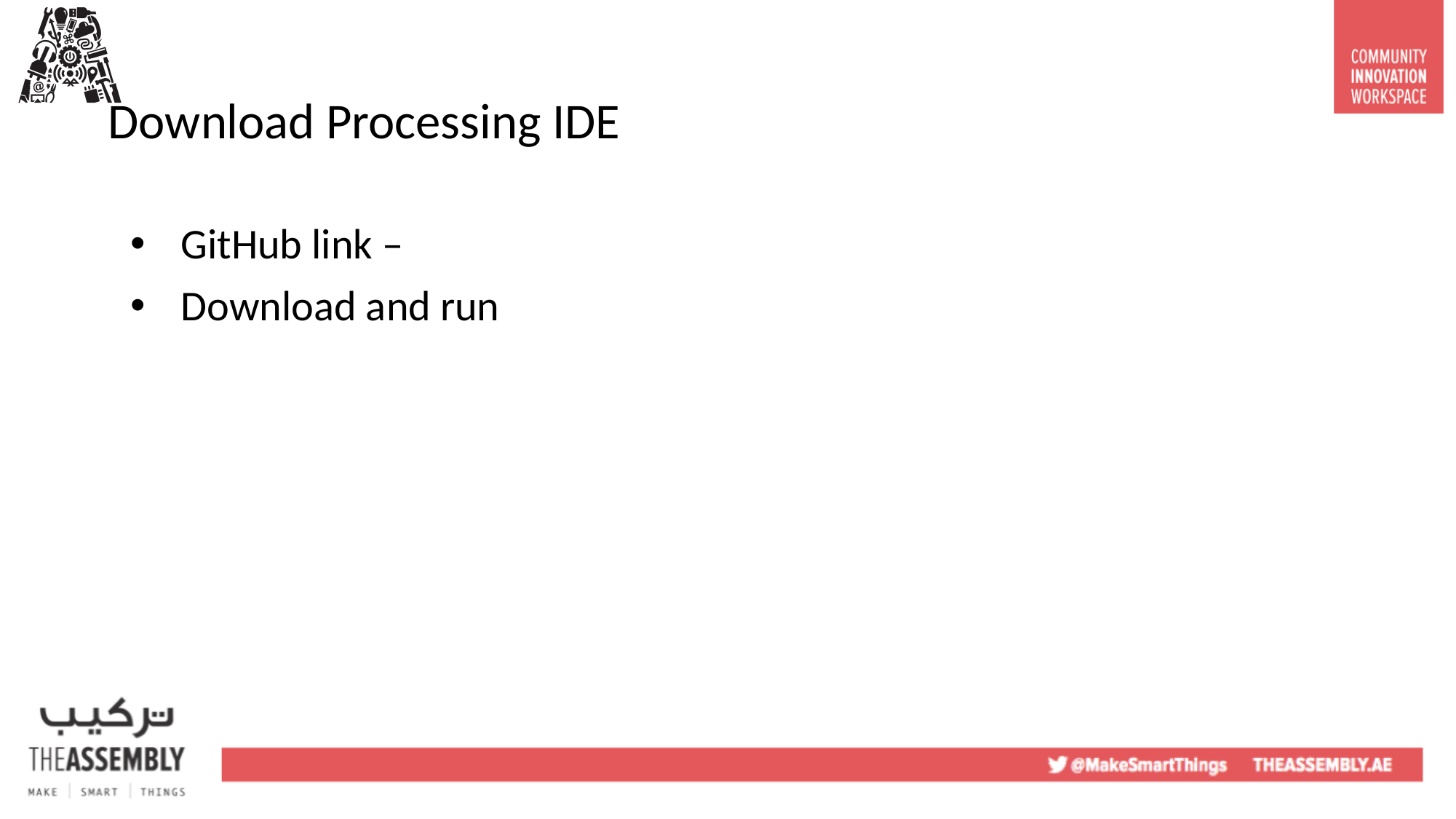

# Download Processing IDE
GitHub link –
Download and run